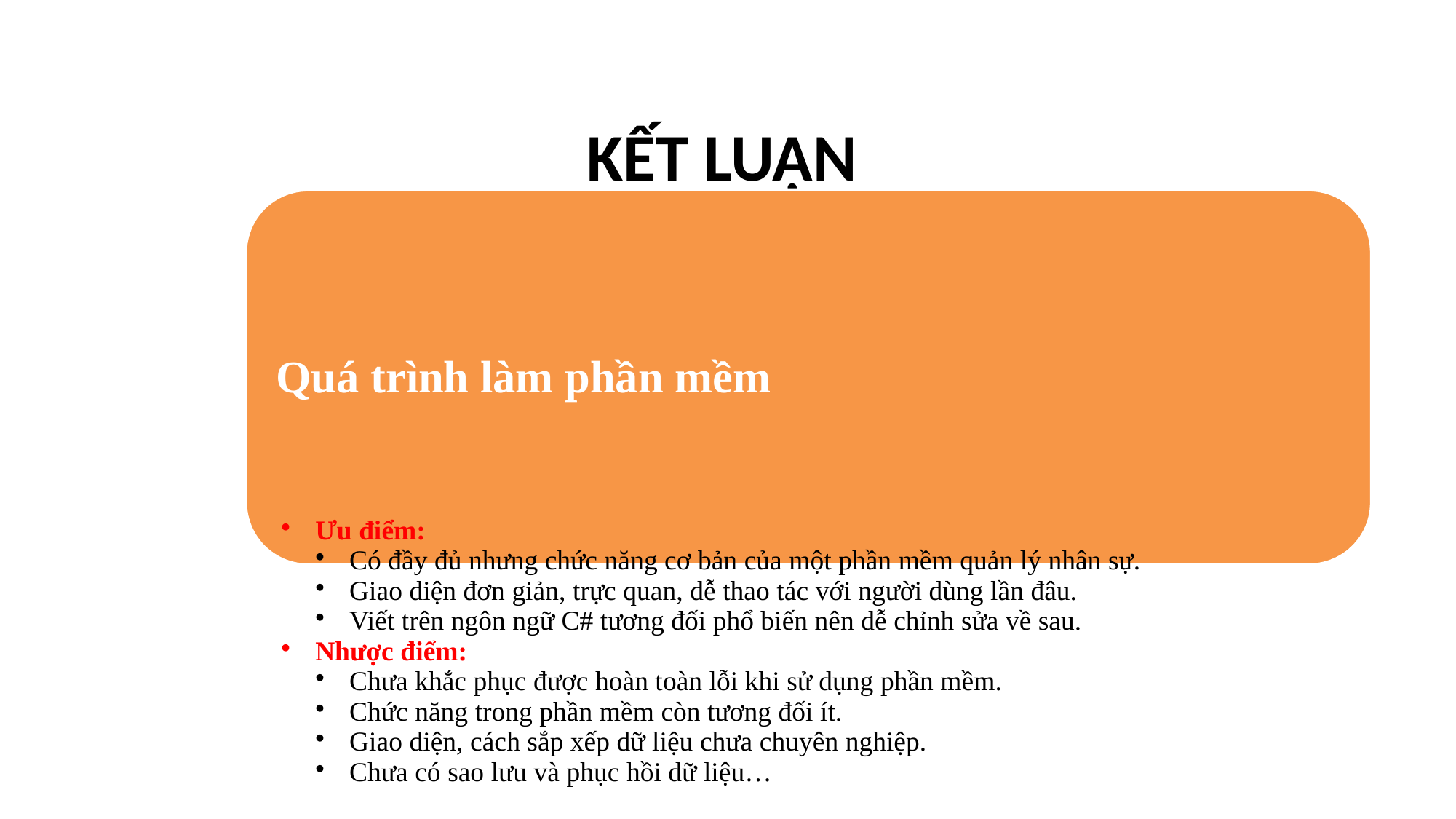

# KẾT LUẬN
VII
Quá trình làm phần mềm
Ưu điểm:
Nhược điểm:
Có đầy đủ nhưng chức năng cơ bản của một phần mềm quản lý nhân sự.
Giao diện đơn giản, trực quan, dễ thao tác với người dùng lần đâu.
Viết trên ngôn ngữ C# tương đối phổ biến nên dễ chỉnh sửa về sau.
Chức năng trong phần mềm còn tương đối ít.
Chưa khắc phục được hoàn toàn lỗi khi sử dụng phần mềm.
Giao diện, cách sắp xếp dữ liệu chưa chuyên nghiệp.
Chưa có sao lưu và phục hồi dữ liệu…